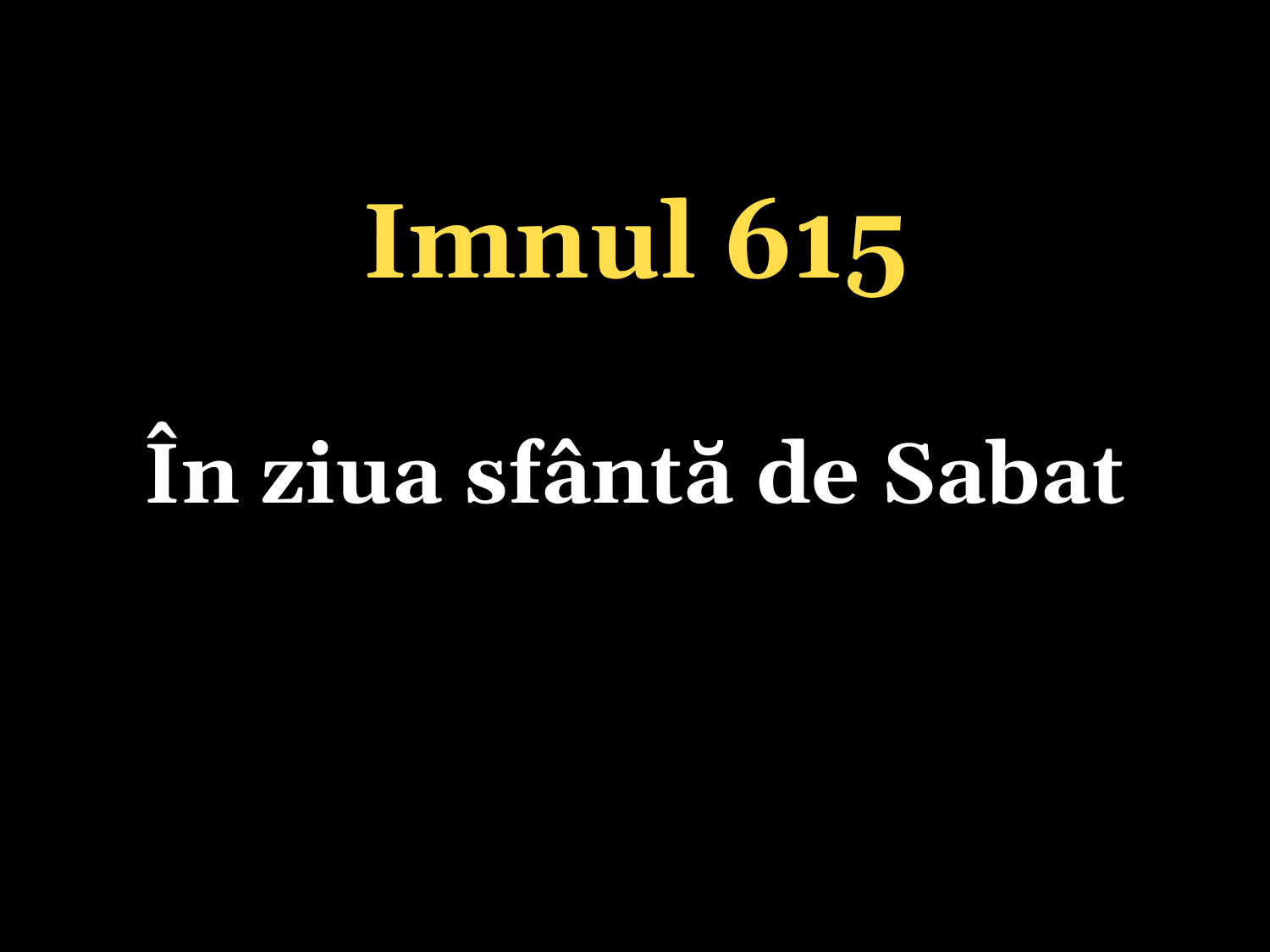

Imnul 615
În ziua sfântă de Sabat